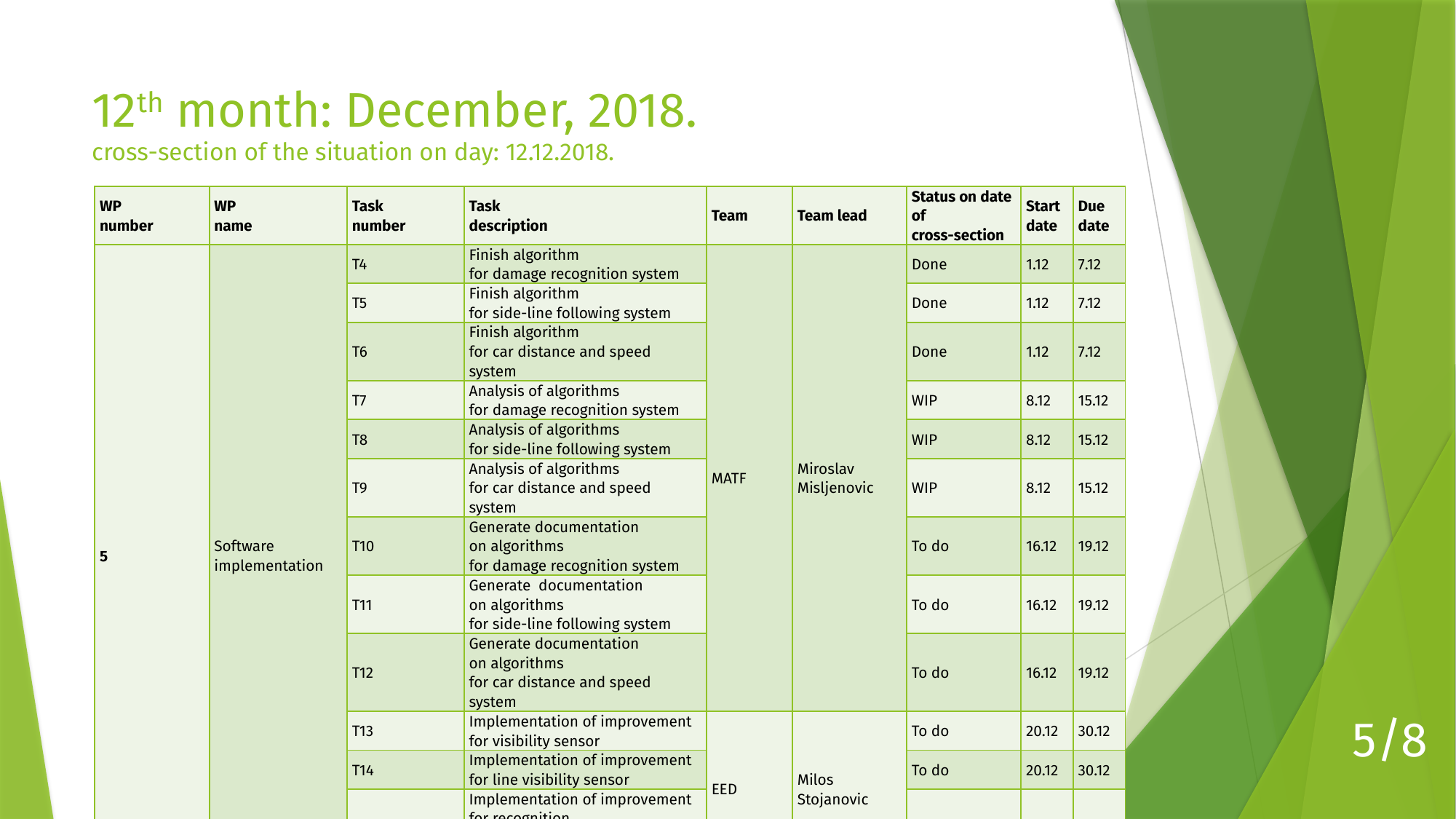

# 12th month: December, 2018. cross-section of the situation on day: 12.12.2018.
| WP number | WP name | Task number | Task description | Team | Team lead | Status on date of cross-section | Start date | Due date |
| --- | --- | --- | --- | --- | --- | --- | --- | --- |
| 5 | Software implementation | T4 | Finish algorithm for damage recognition system | MATF | Miroslav Misljenovic | Done | 1.12 | 7.12 |
|  |  | T5 | Finish algorithm for side-line following system |  |  | Done | 1.12 | 7.12 |
|  |  | T6 | Finish algorithm for car distance and speed system |  |  | Done | 1.12 | 7.12 |
|  |  | T7 | Analysis of algorithms for damage recognition system |  |  | WIP | 8.12 | 15.12 |
|  |  | T8 | Analysis of algorithms for side-line following system |  |  | WIP | 8.12 | 15.12 |
|  |  | T9 | Analysis of algorithms for car distance and speed system |  |  | WIP | 8.12 | 15.12 |
|  |  | T10 | Generate documentation on algorithms for damage recognition system |  |  | To do | 16.12 | 19.12 |
|  |  | T11 | Generate documentation on algorithms for side-line following system |  |  | To do | 16.12 | 19.12 |
|  |  | T12 | Generate documentation on algorithms for car distance and speed system |  |  | To do | 16.12 | 19.12 |
|  |  | T13 | Implementation of improvement for visibility sensor | EED | Milos Stojanovic | To do | 20.12 | 30.12 |
|  |  | T14 | Implementation of improvement for line visibility sensor |  |  | To do | 20.12 | 30.12 |
|  |  | T15 | Implementation of improvement for recognition of car shapes in Serbia and distance between them |  |  | To do | 20.12 | 30.12 |
5/8